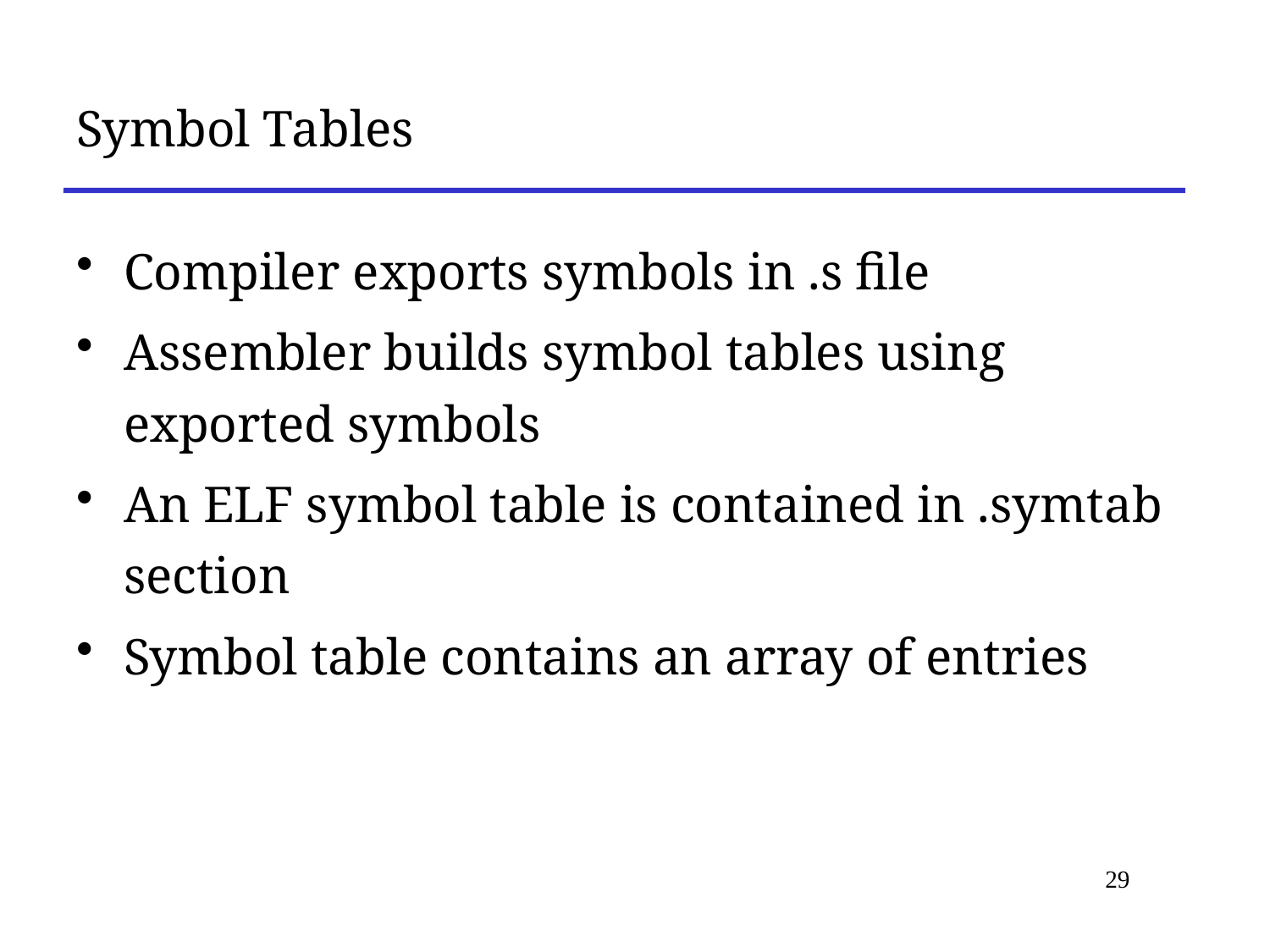

# Symbol Tables
Compiler exports symbols in .s file
Assembler builds symbol tables using exported symbols
An ELF symbol table is contained in .symtab section
Symbol table contains an array of entries
29